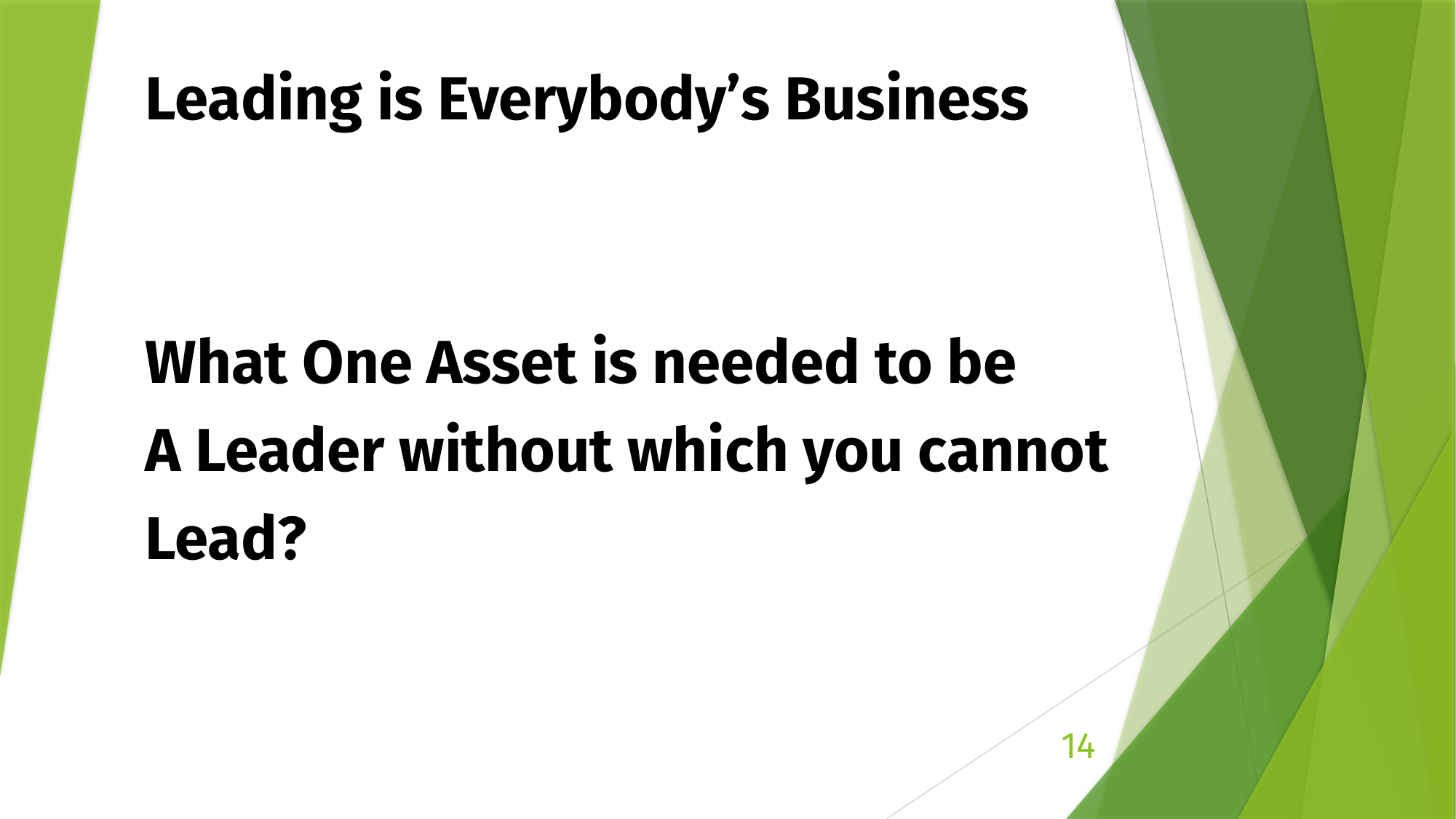

Leading is Everybody’s Business

What One Asset is needed to be
A Leader without which you cannot
Lead?
14